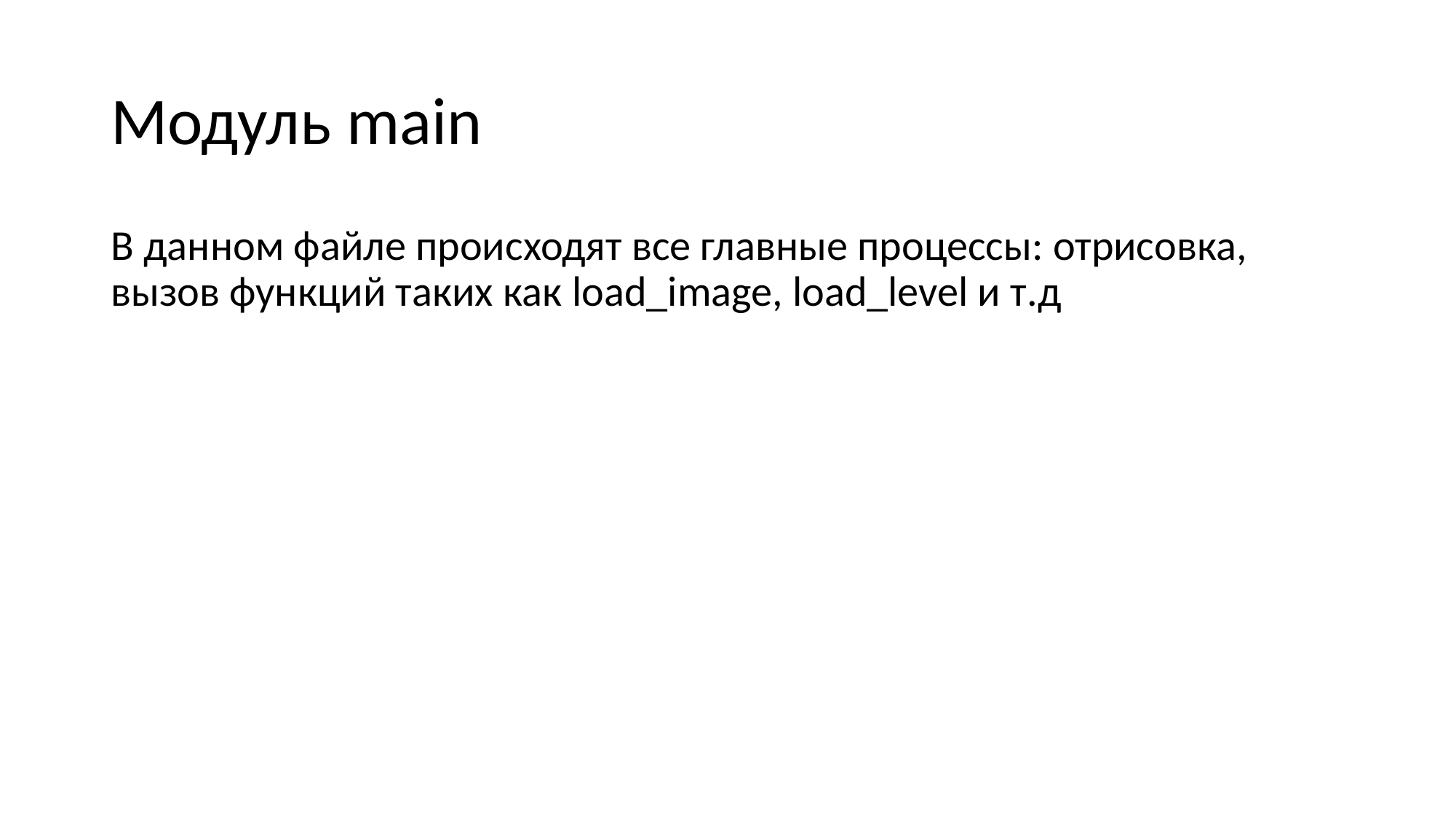

# Модуль main
В данном файле происходят все главные процессы: отрисовка, вызов функций таких как load_image, load_level и т.д